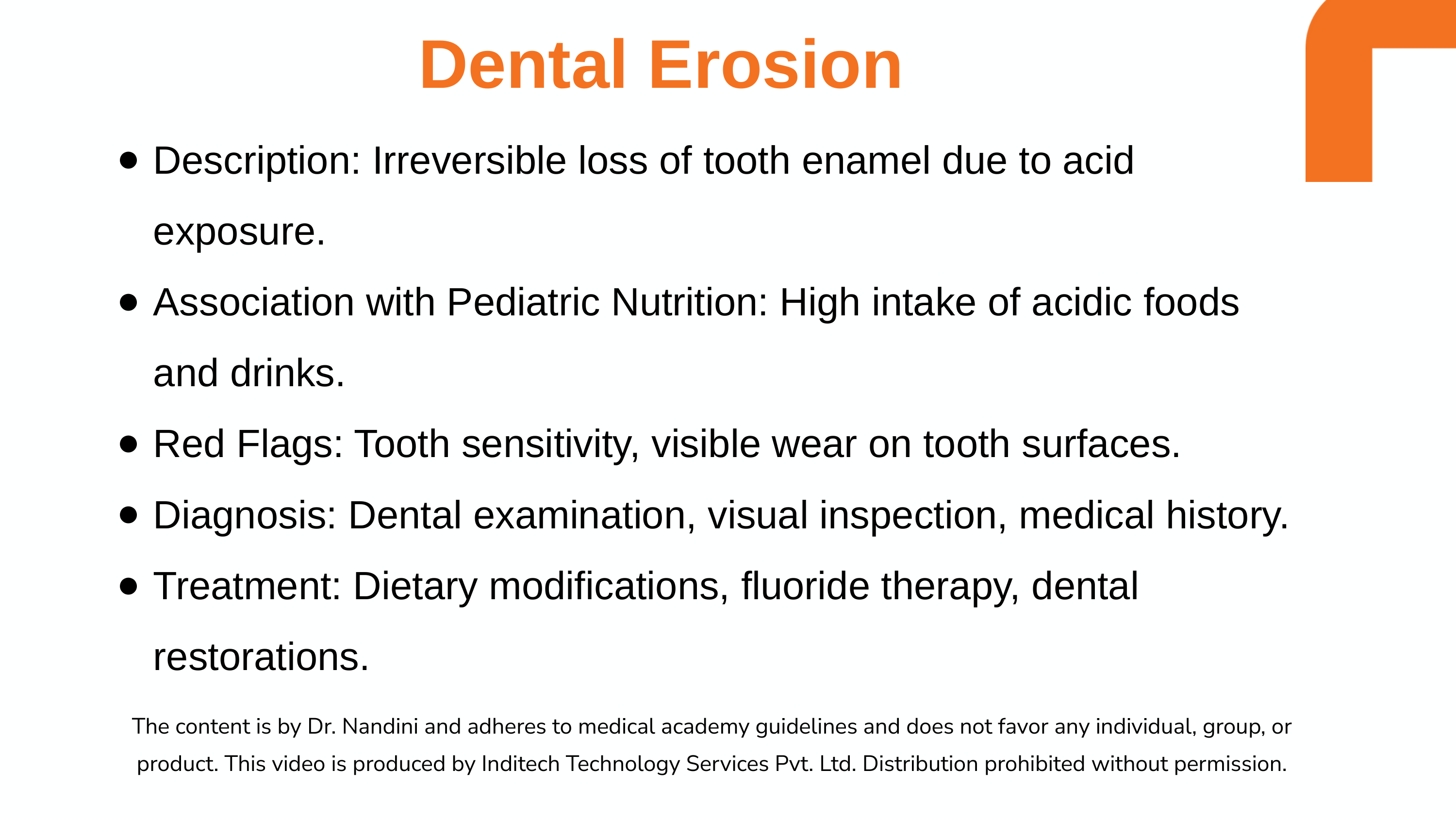

Dental Erosion
Description: Irreversible loss of tooth enamel due to acid exposure.
Association with Pediatric Nutrition: High intake of acidic foods and drinks.
Red Flags: Tooth sensitivity, visible wear on tooth surfaces.
Diagnosis: Dental examination, visual inspection, medical history.
Treatment: Dietary modifications, fluoride therapy, dental restorations.
The content is by Dr. Nandini and adheres to medical academy guidelines and does not favor any individual, group, or product. This video is produced by Inditech Technology Services Pvt. Ltd. Distribution prohibited without permission.